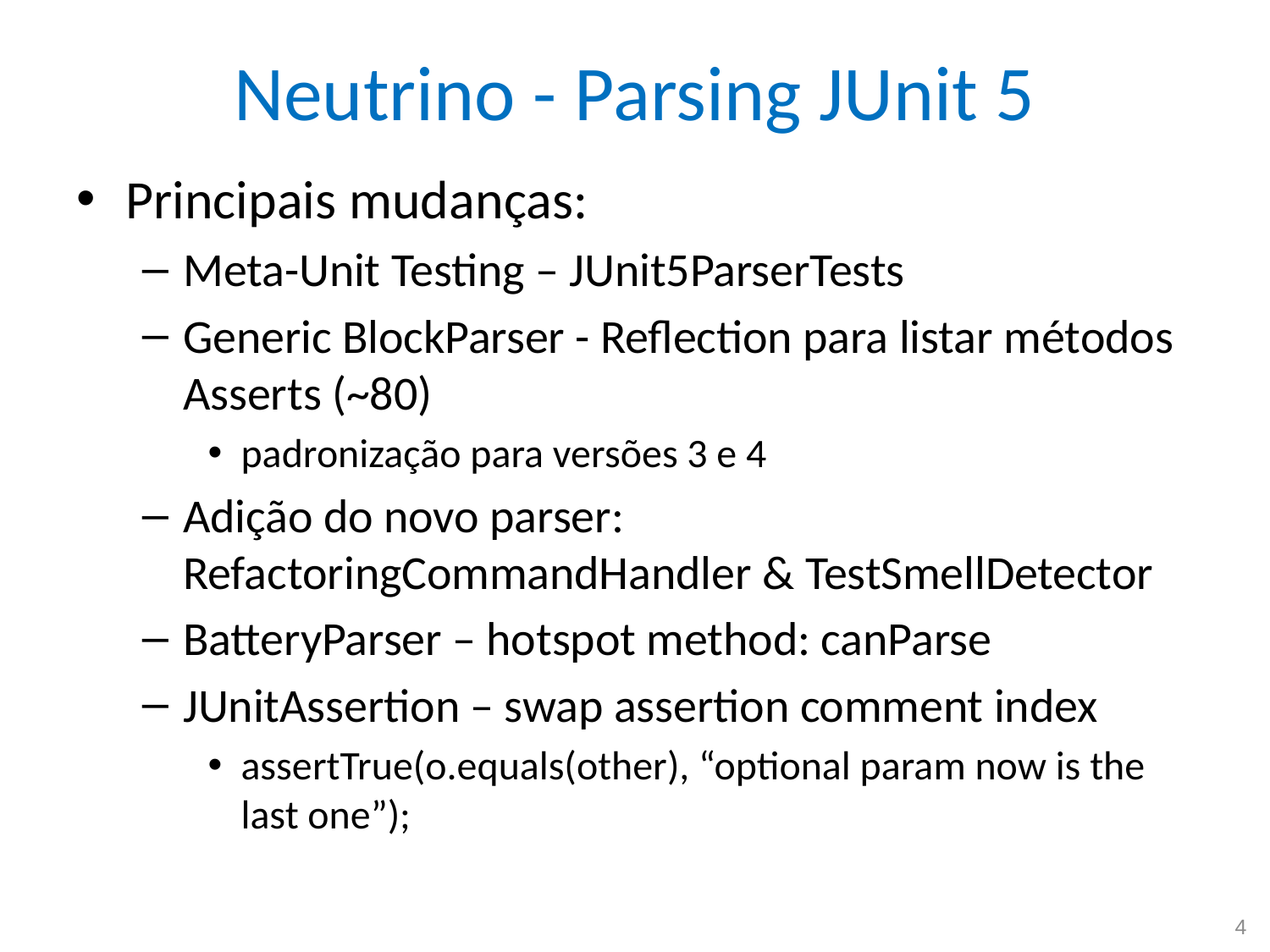

# Neutrino - Parsing JUnit 5
Principais mudanças:
Meta-Unit Testing – JUnit5ParserTests
Generic BlockParser - Reflection para listar métodos Asserts (~80)
padronização para versões 3 e 4
Adição do novo parser: RefactoringCommandHandler & TestSmellDetector
BatteryParser – hotspot method: canParse
JUnitAssertion – swap assertion comment index
assertTrue(o.equals(other), “optional param now is the last one”);

4